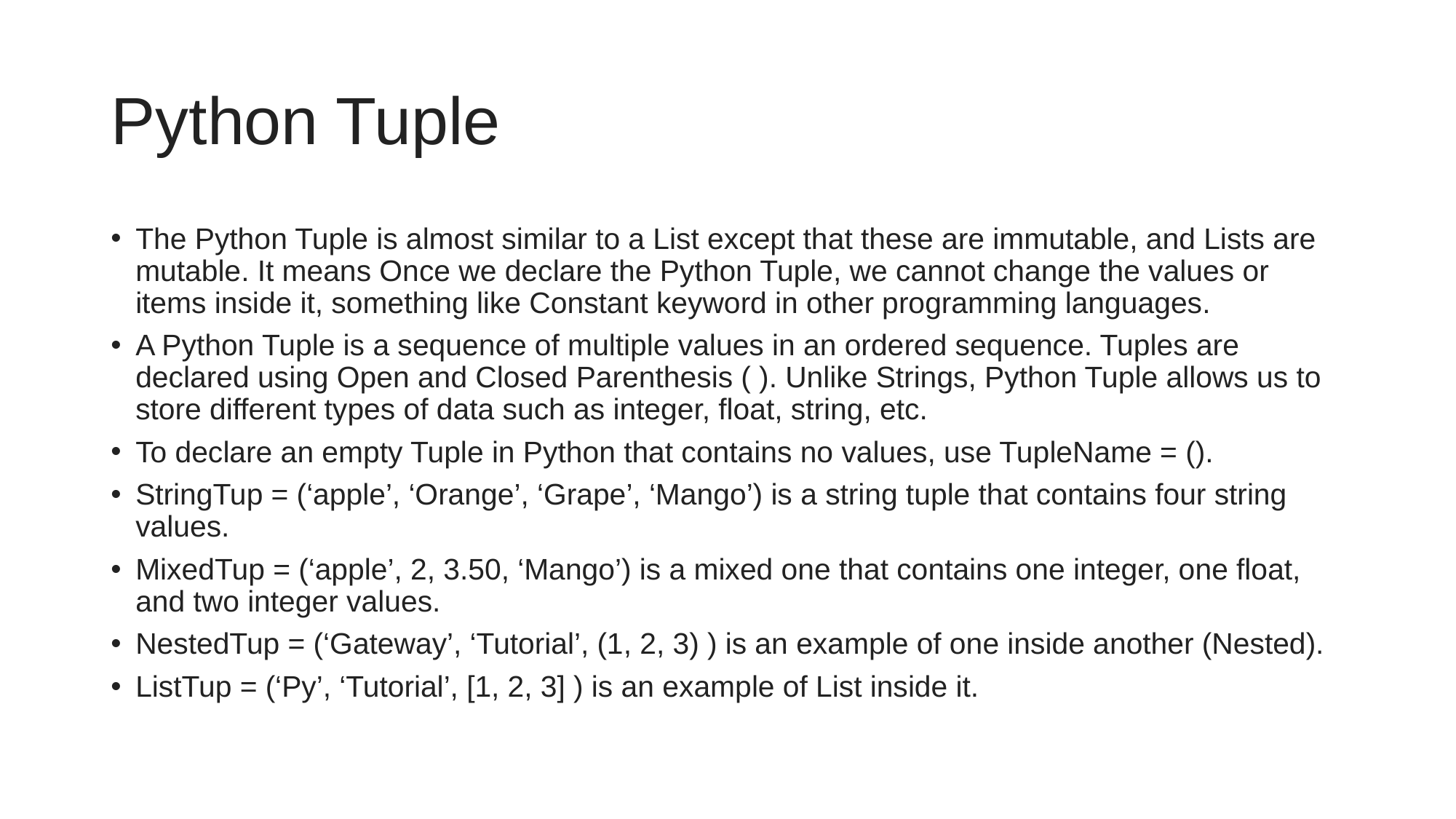

# Python Tuple
The Python Tuple is almost similar to a List except that these are immutable, and Lists are mutable. It means Once we declare the Python Tuple, we cannot change the values or items inside it, something like Constant keyword in other programming languages.
A Python Tuple is a sequence of multiple values in an ordered sequence. Tuples are declared using Open and Closed Parenthesis ( ). Unlike Strings, Python Tuple allows us to store different types of data such as integer, float, string, etc.
To declare an empty Tuple in Python that contains no values, use TupleName = ().
StringTup = (‘apple’, ‘Orange’, ‘Grape’, ‘Mango’) is a string tuple that contains four string values.
MixedTup = (‘apple’, 2, 3.50, ‘Mango’) is a mixed one that contains one integer, one float, and two integer values.
NestedTup = (‘Gateway’, ‘Tutorial’, (1, 2, 3) ) is an example of one inside another (Nested).
ListTup = (‘Py’, ‘Tutorial’, [1, 2, 3] ) is an example of List inside it.